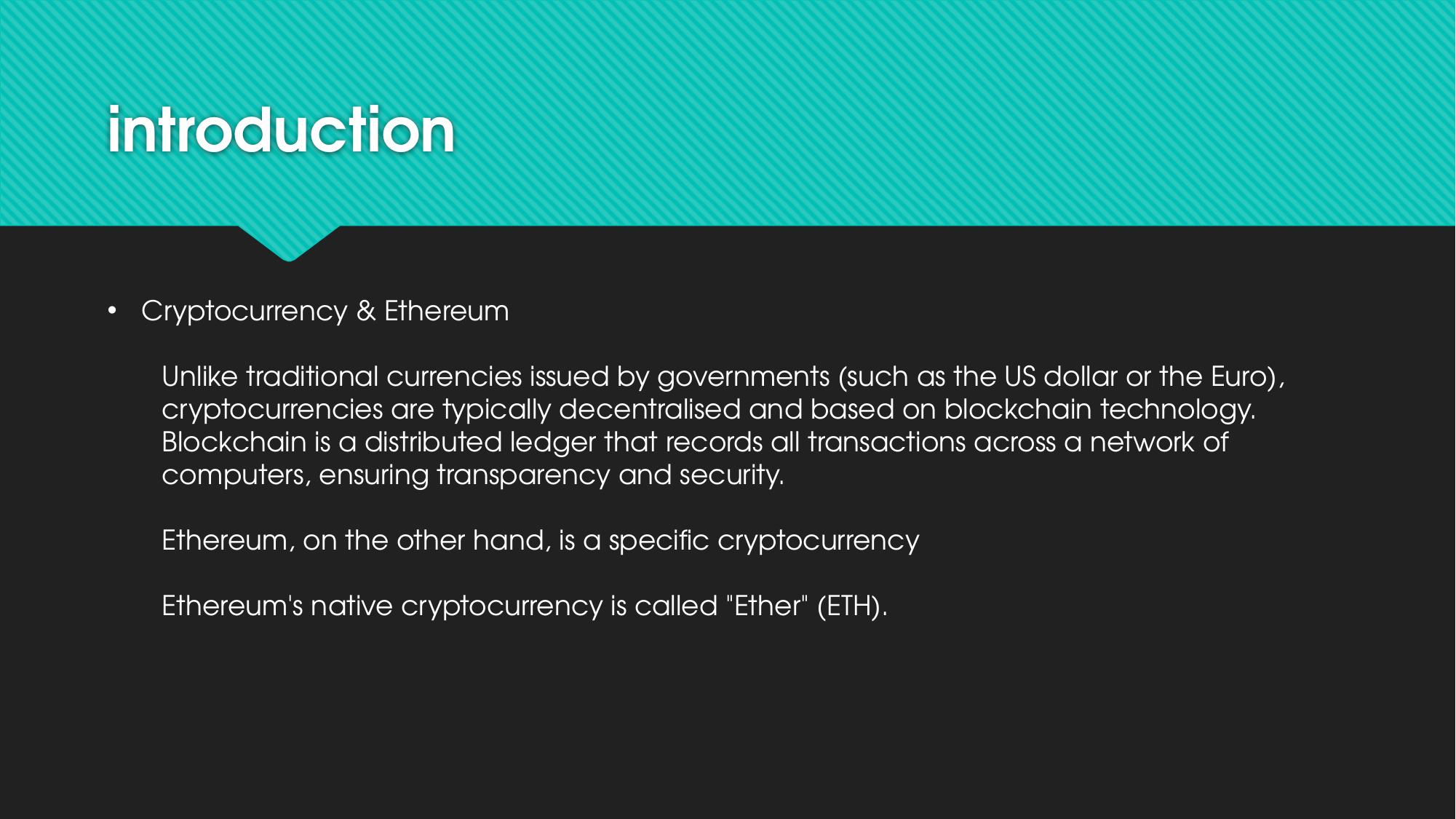

# introduction
Cryptocurrency & Ethereum

Unlike traditional currencies issued by governments (such as the US dollar or the Euro), cryptocurrencies are typically decentralised and based on blockchain technology. Blockchain is a distributed ledger that records all transactions across a network of computers, ensuring transparency and security.

Ethereum, on the other hand, is a specific cryptocurrency

Ethereum's native cryptocurrency is called "Ether" (ETH).